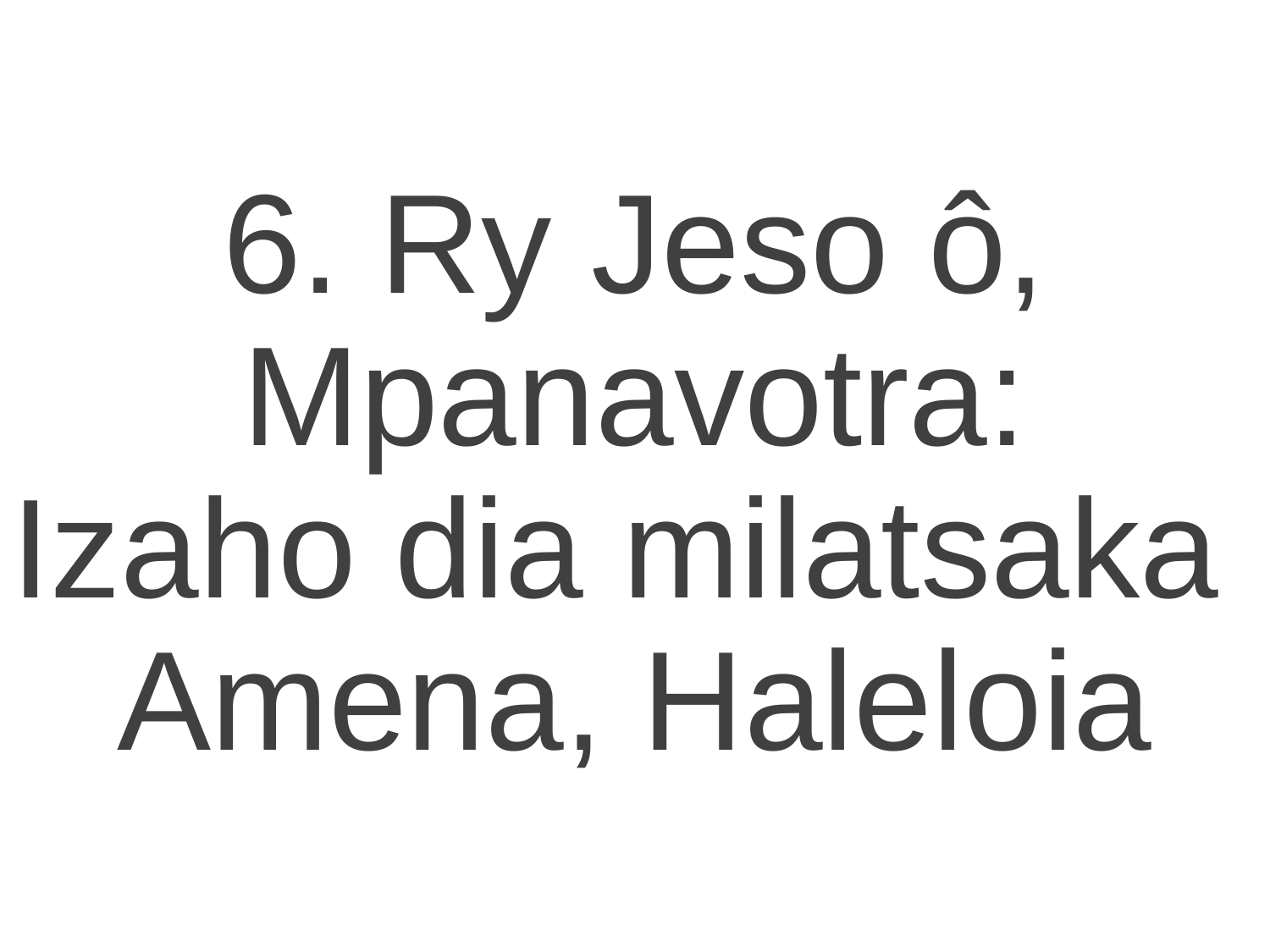

6. Ry Jeso ô, Mpanavotra:
Izaho dia milatsaka
Amena, Haleloia